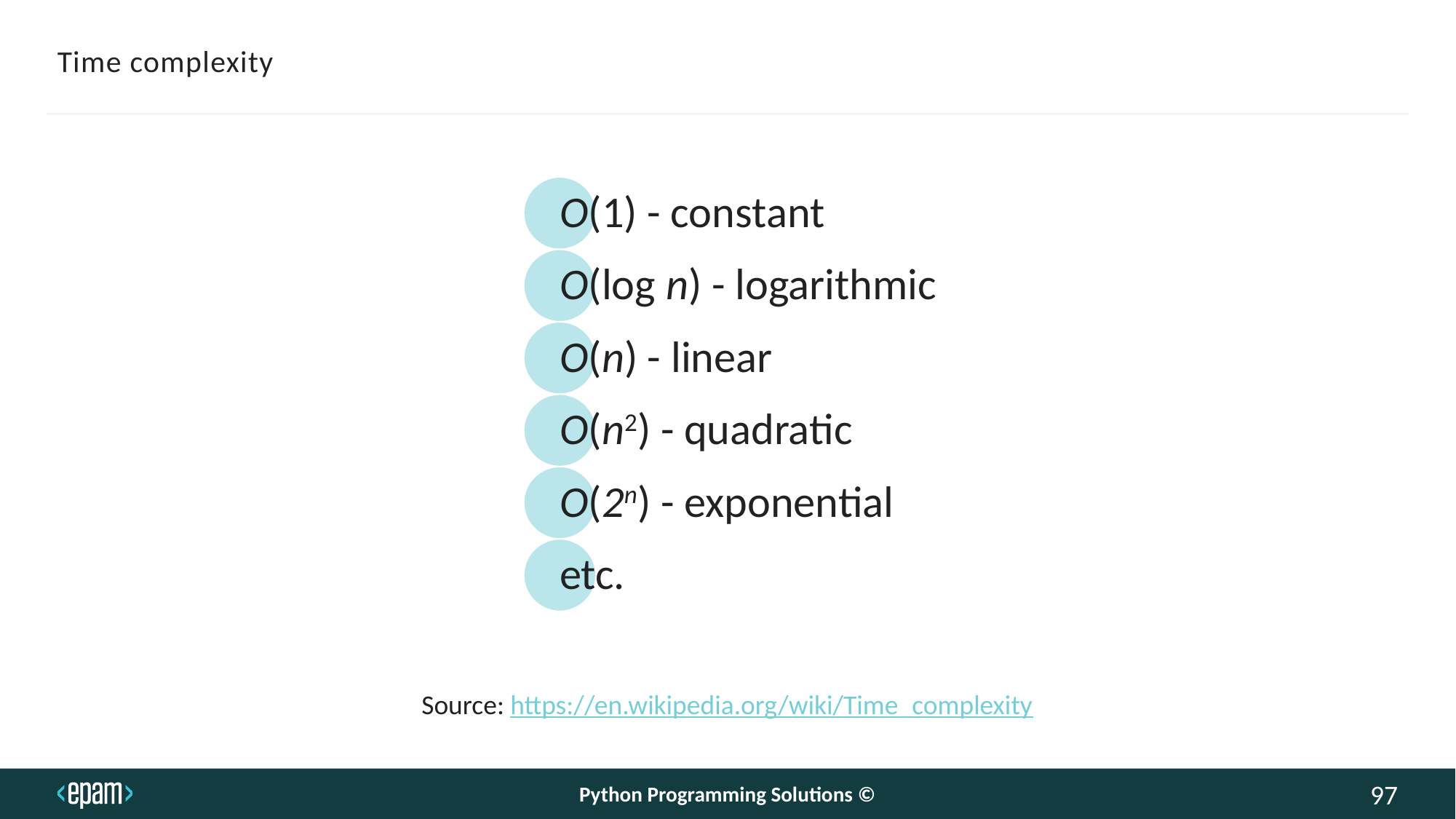

# Time complexity
O(1) - constant
O(log n) - logarithmic
O(n) - linear
O(n2) - quadratic
O(2n) - exponential
etc.
Source: https://en.wikipedia.org/wiki/Time_complexity
Python Programming Solutions ©
97